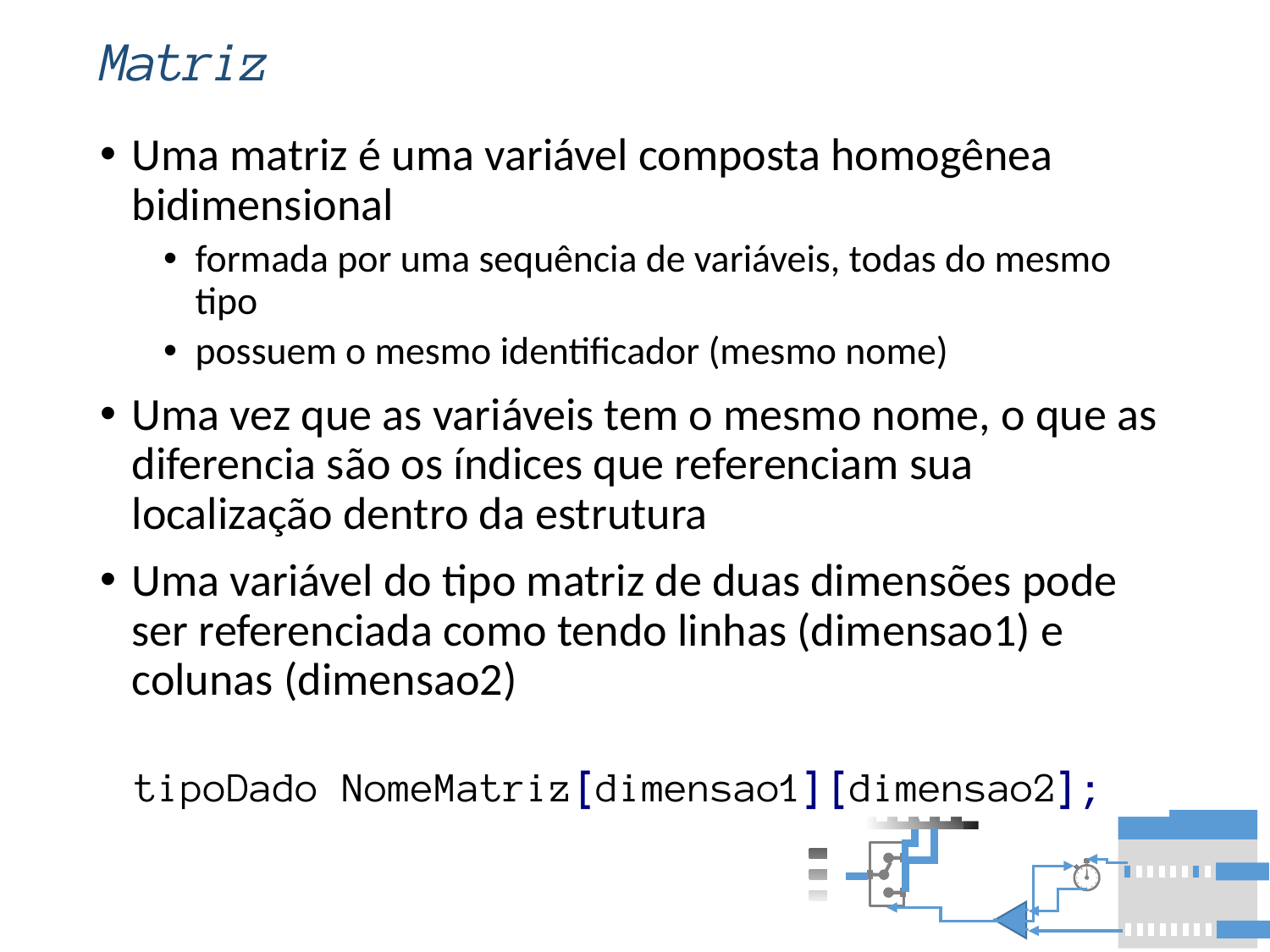

# Matriz
Uma matriz é uma variável composta homogênea bidimensional
formada por uma sequência de variáveis, todas do mesmo tipo
possuem o mesmo identificador (mesmo nome)
Uma vez que as variáveis tem o mesmo nome, o que as diferencia são os índices que referenciam sua localização dentro da estrutura
Uma variável do tipo matriz de duas dimensões pode ser referenciada como tendo linhas (dimensao1) e colunas (dimensao2)
tipoDado NomeMatriz[dimensao1][dimensao2];